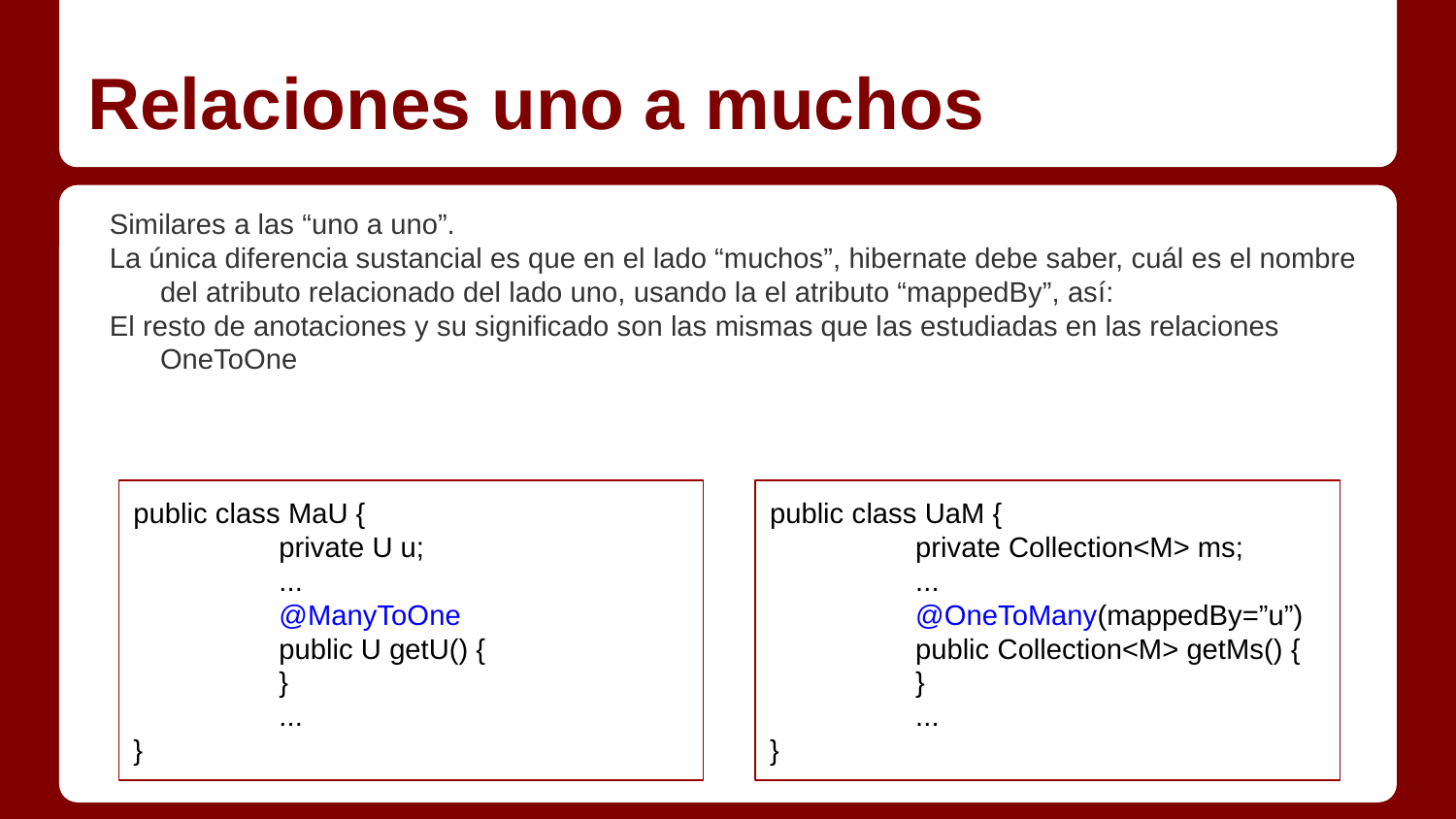

# Relaciones uno a muchos
Similares a las “uno a uno”.
La única diferencia sustancial es que en el lado “muchos”, hibernate debe saber, cuál es el nombre del atributo relacionado del lado uno, usando la el atributo “mappedBy”, así:
El resto de anotaciones y su significado son las mismas que las estudiadas en las relaciones OneToOne
public class MaU {
	private U u;
	...
	@ManyToOne
	public U getU() {
	}
	...
}
public class UaM {
	private Collection<M> ms;
	...
	@OneToMany(mappedBy=”u”)
	public Collection<M> getMs() {
	}
	...
}